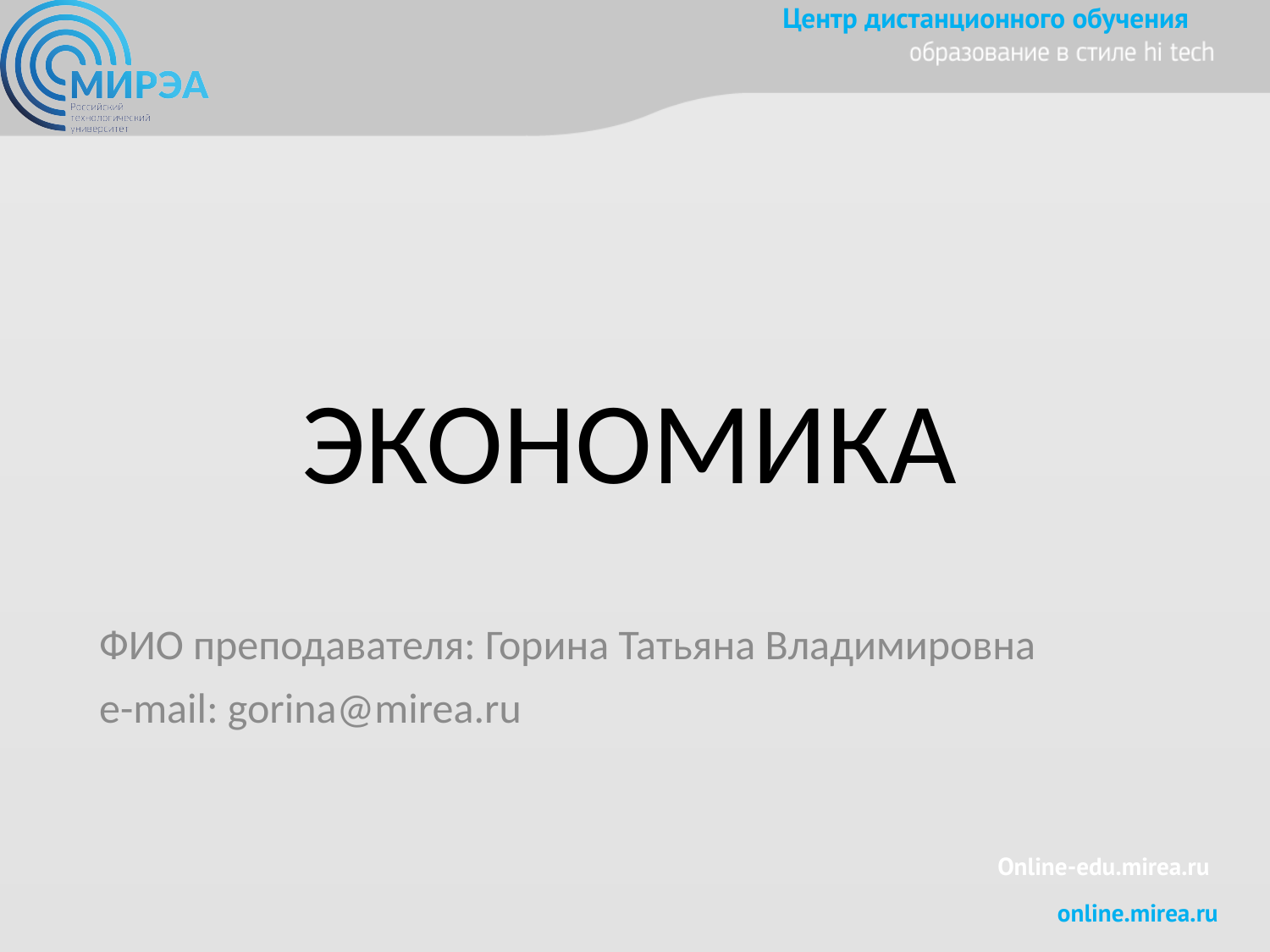

# ЭКОНОМИКА
ФИО преподавателя: Горина Татьяна Владимировна
e-mail: gorina@mirea.ru
Online-edu.mirea.ru